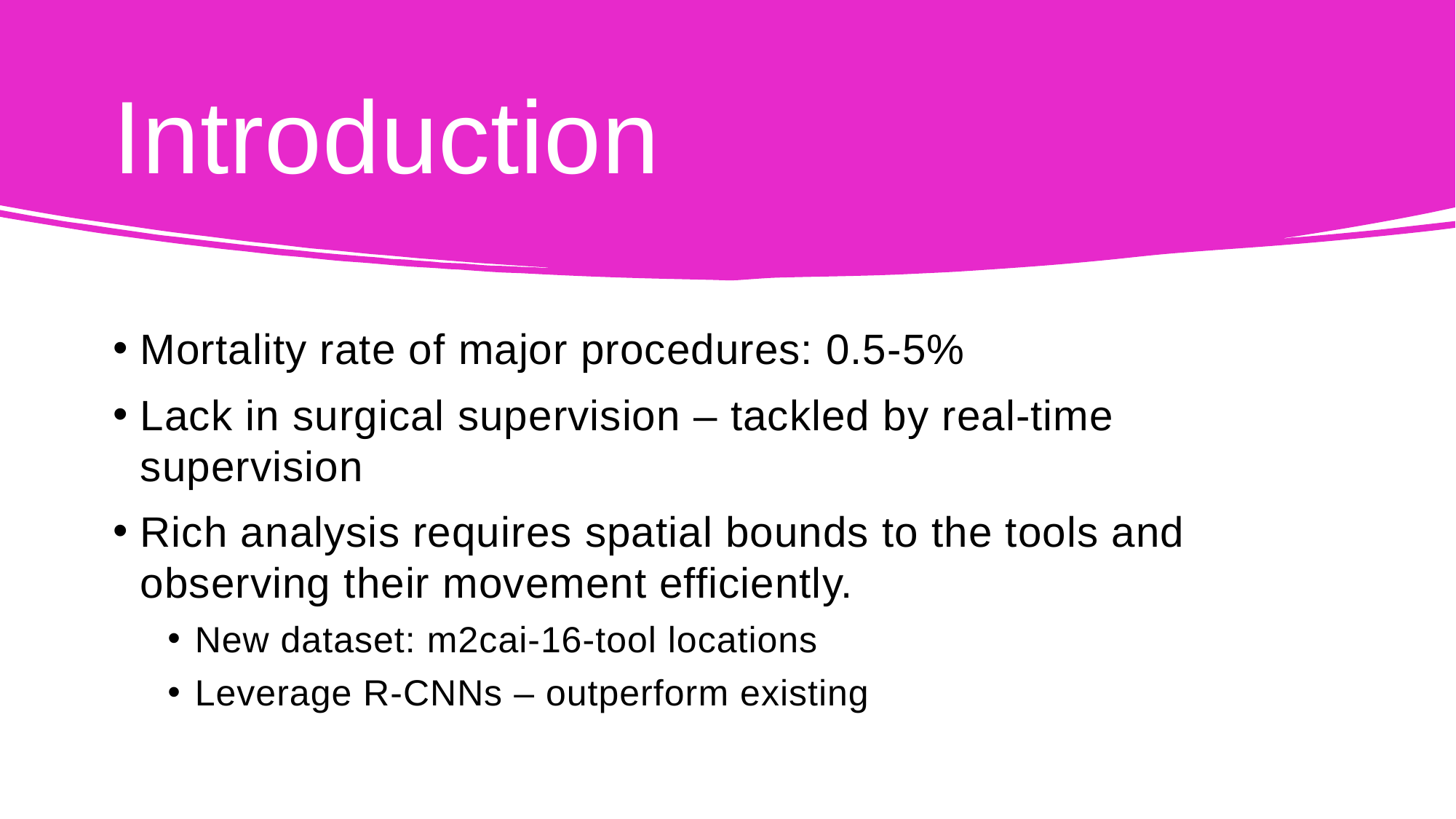

# Introduction
Mortality rate of major procedures: 0.5-5%
Lack in surgical supervision – tackled by real-time supervision
Rich analysis requires spatial bounds to the tools and observing their movement efficiently.
New dataset: m2cai-16-tool locations
Leverage R-CNNs – outperform existing